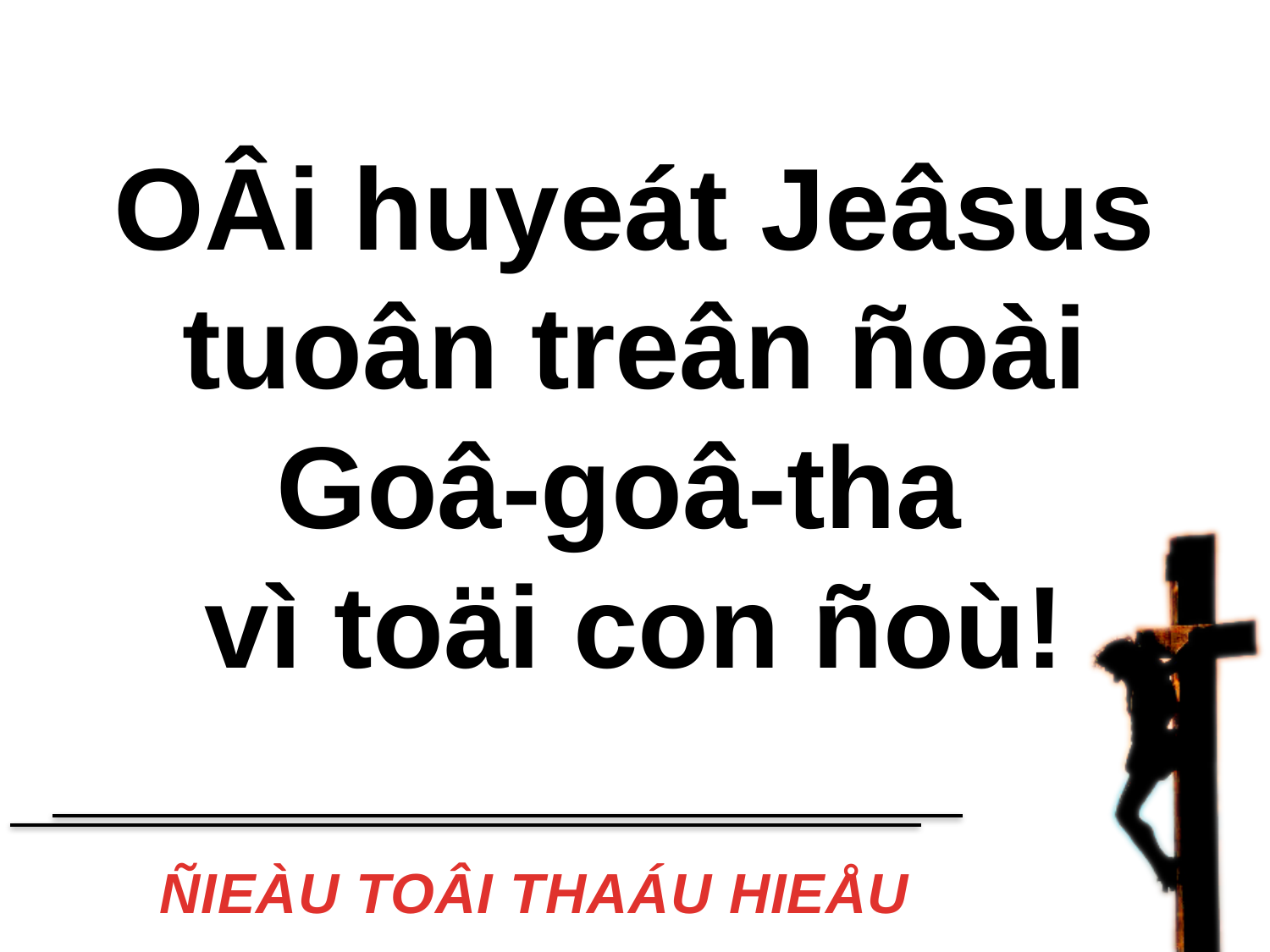

OÂi huyeát Jeâsus tuoân treân ñoài Goâ-goâ-tha
vì toäi con ñoù!
# ÑIEÀU TOÂI THAÁU HIEÅU